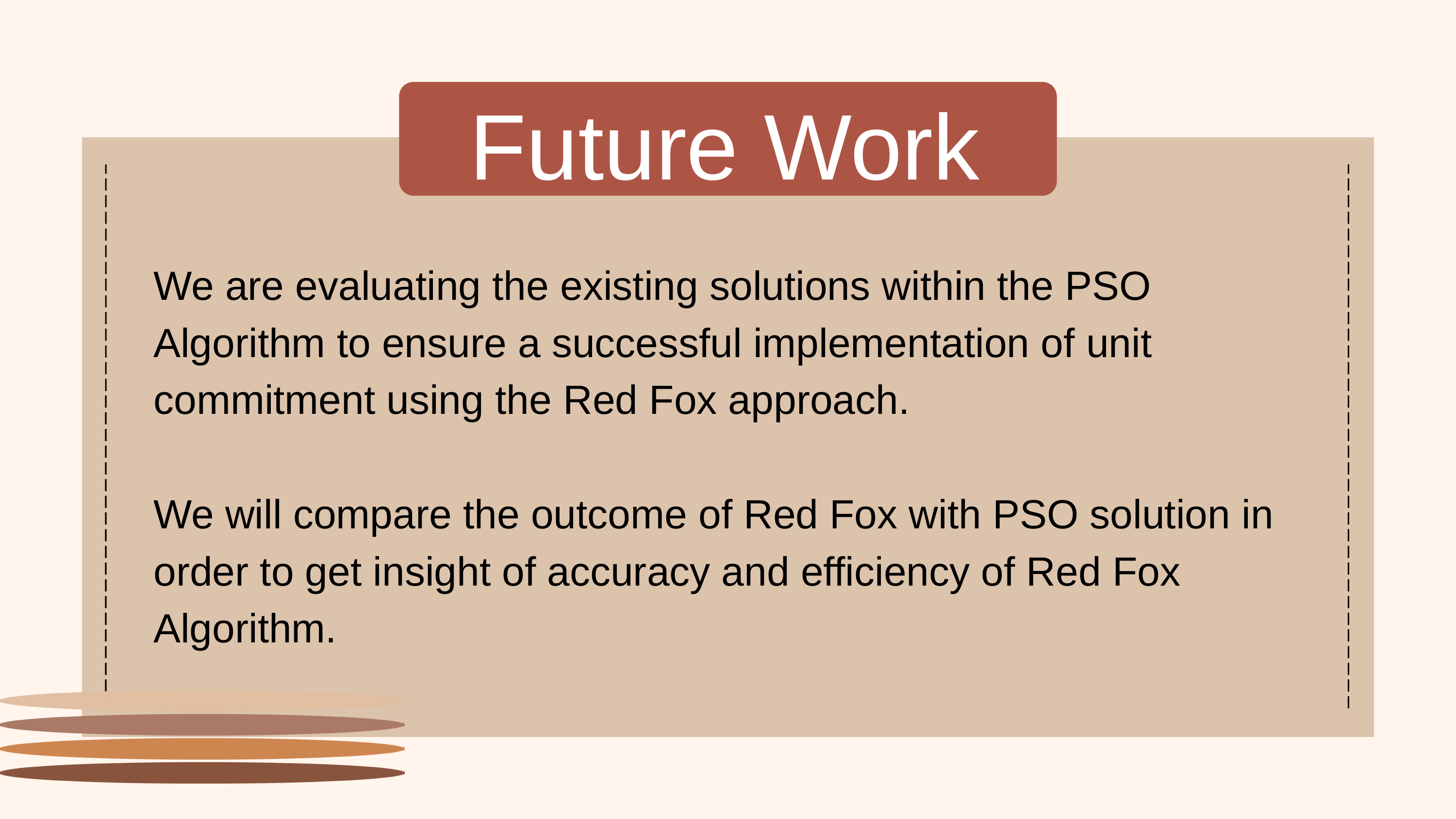

Future Work

We are evaluating the existing solutions within the PSO Algorithm to ensure a successful implementation of unit commitment using the Red Fox approach.

We will compare the outcome of Red Fox with PSO solution in order to get insight of accuracy and efficiency of Red Fox Algorithm.